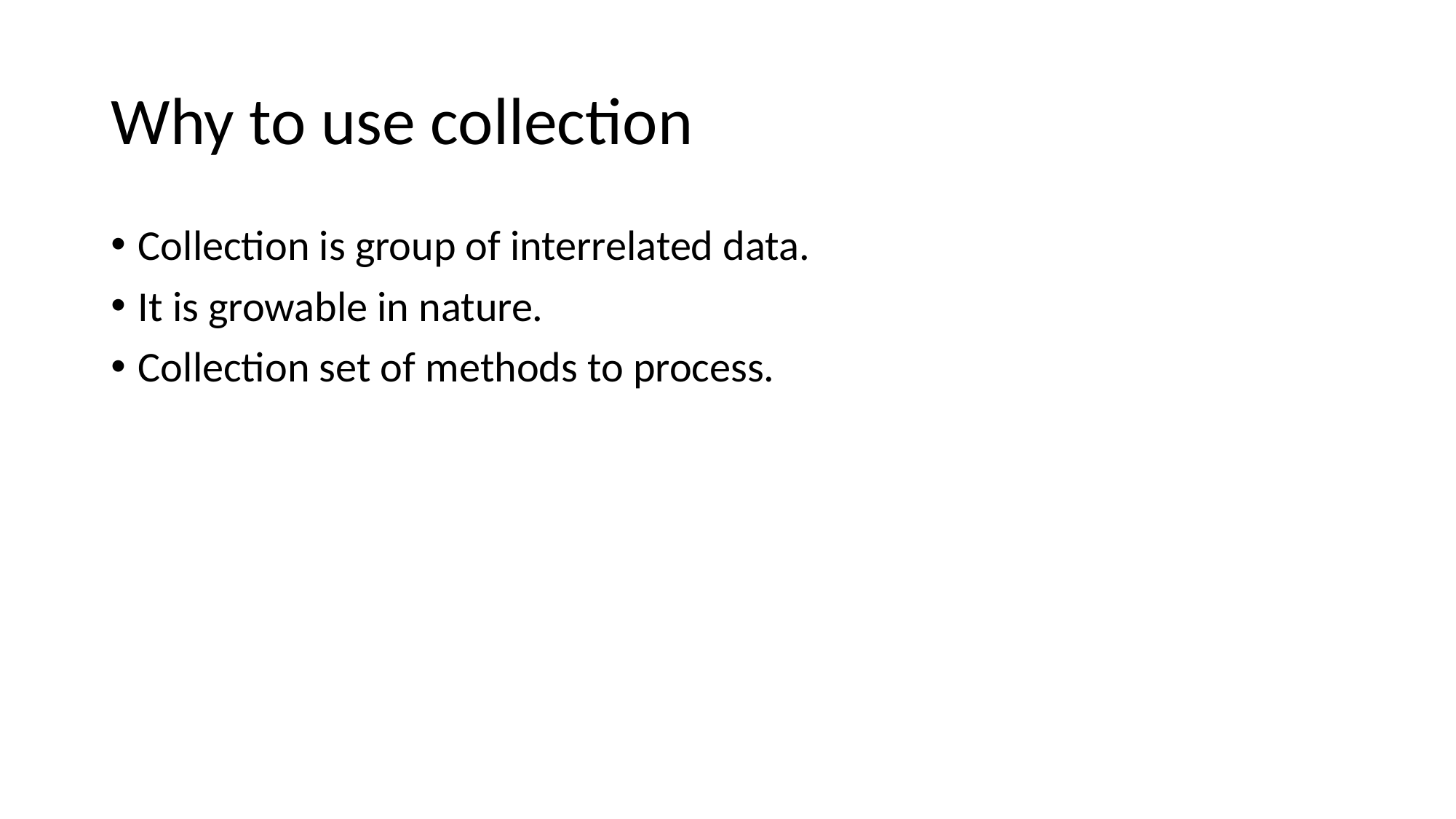

# Why to use collection
Collection is group of interrelated data.
It is growable in nature.
Collection set of methods to process.